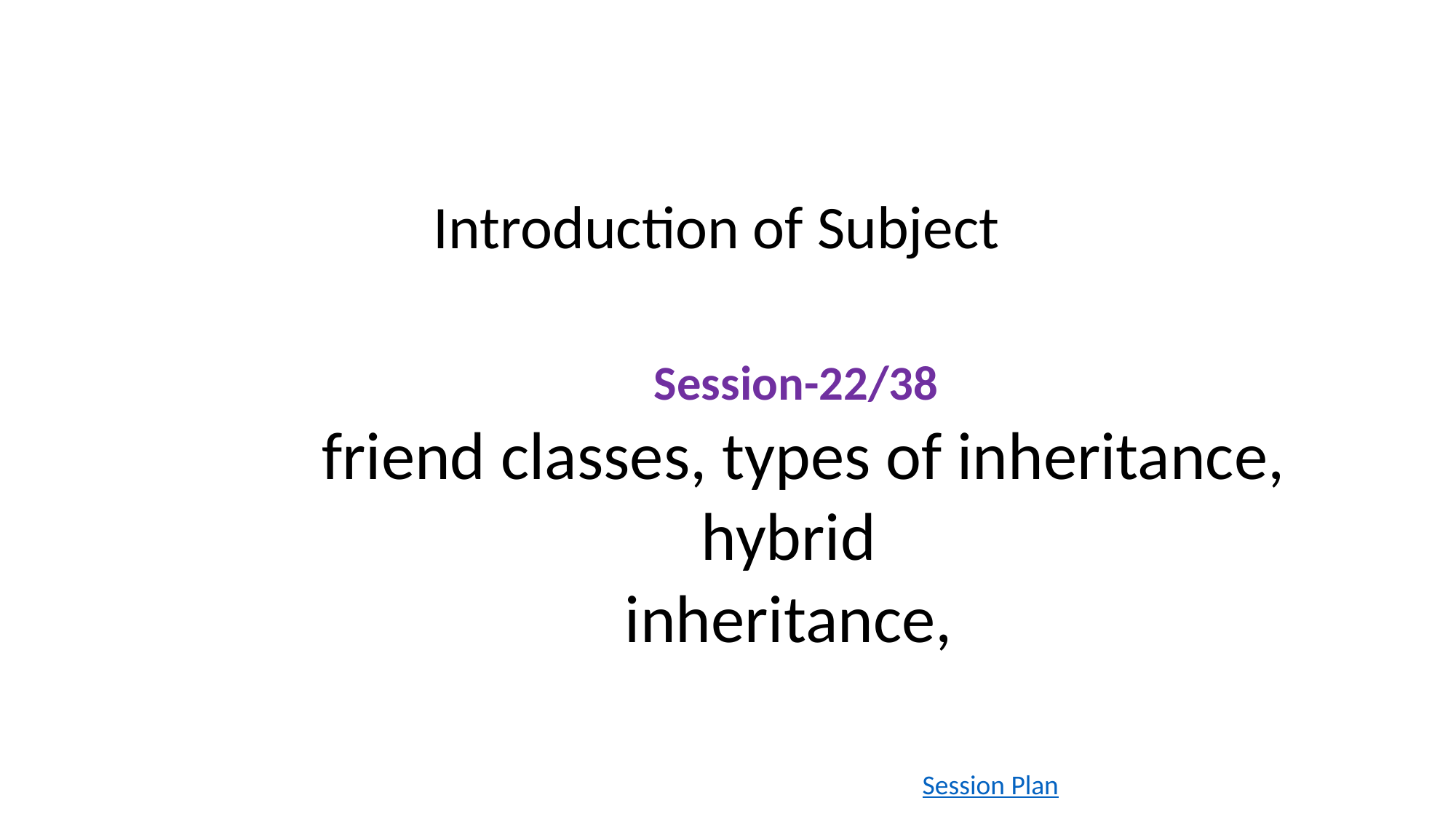

# Introduction of Subject
Session-22/38
 friend classes, types of inheritance, hybrid
inheritance,
Session Plan